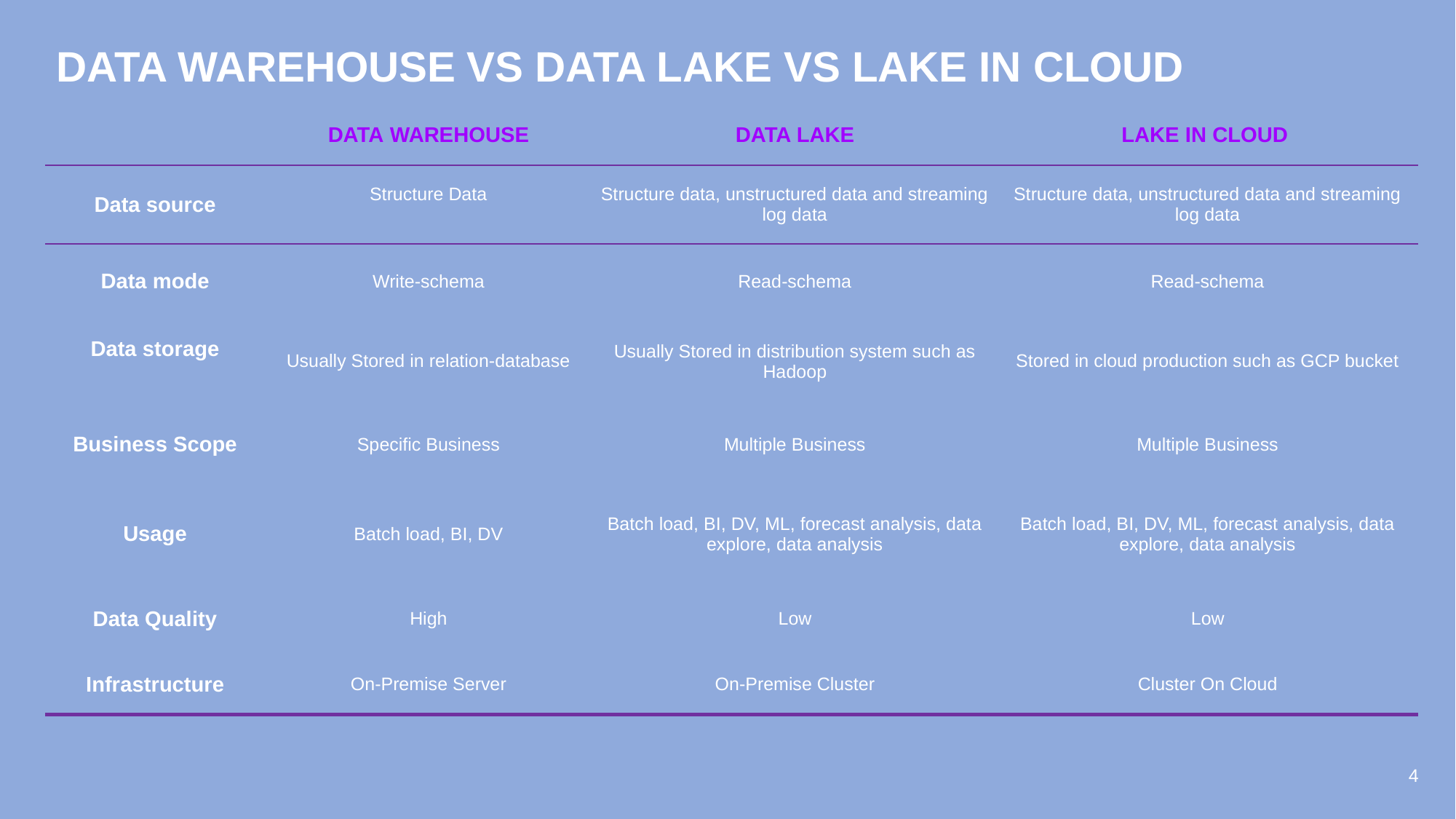

# Data Warehouse vs data lake vs lake in cloud
|  | Data Warehouse | Data Lake | Lake in Cloud |
| --- | --- | --- | --- |
| Data source | Structure Data | Structure data, unstructured data and streaming log data | Structure data, unstructured data and streaming log data |
| Data mode | Write-schema | Read-schema | Read-schema |
| Data storage | Usually Stored in relation-database | Usually Stored in distribution system such as Hadoop | Stored in cloud production such as GCP bucket |
| Business Scope | Specific Business | Multiple Business | Multiple Business |
| Usage | Batch load, BI, DV | Batch load, BI, DV, ML, forecast analysis, data explore, data analysis | Batch load, BI, DV, ML, forecast analysis, data explore, data analysis |
| Data Quality | High | Low | Low |
| Infrastructure | On-Premise Server | On-Premise Cluster | Cluster On Cloud |
4